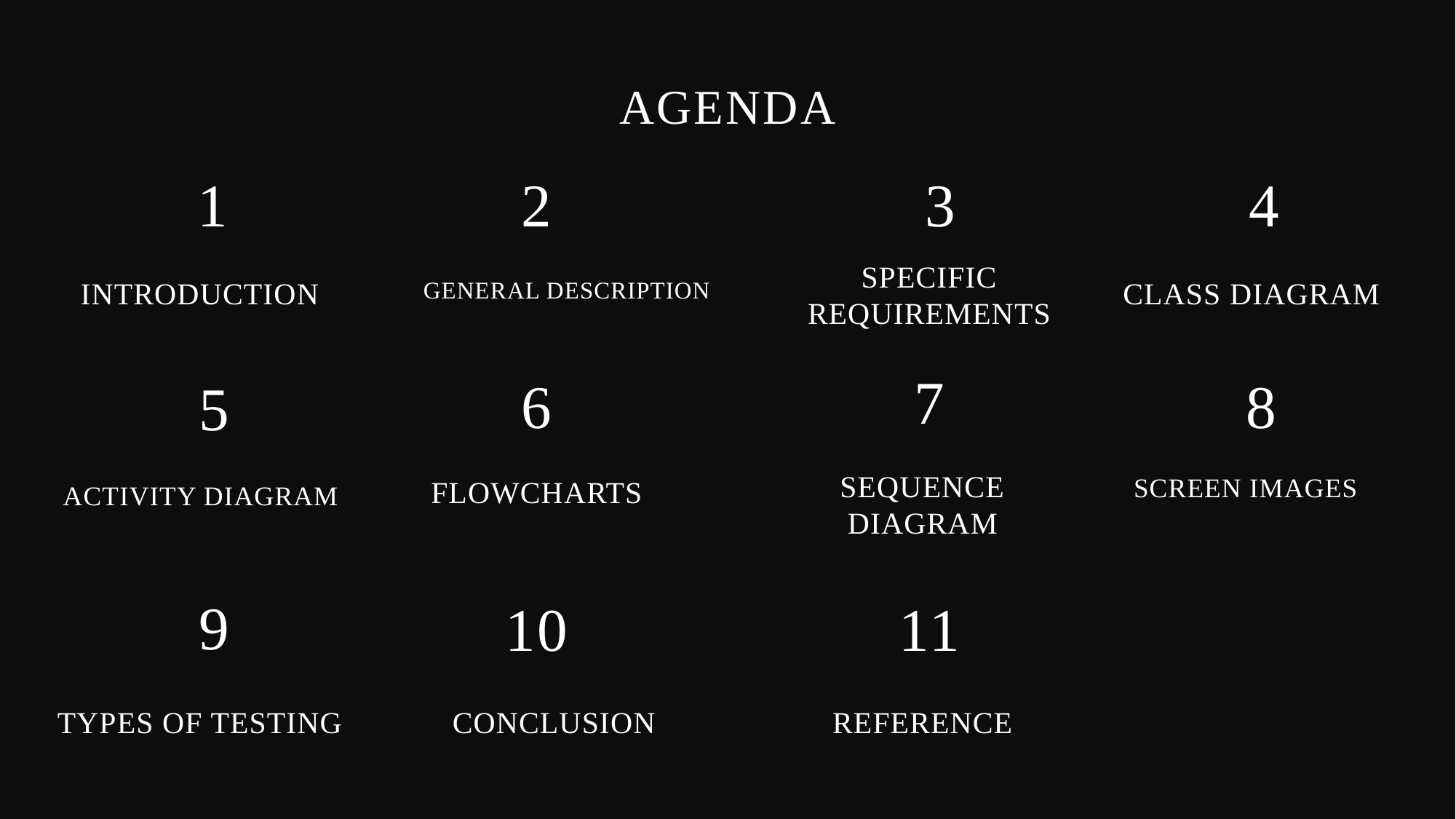

# Agenda
1
2
3
4
Specific Requirements
introduction
General Description
Class Diagram
7
8
6
5
Sequence Diagram
Screen Images
FLOWCHARTS
ACTIVITY Diagram
9
10
11
Types of Testing
conclusion
Reference
2